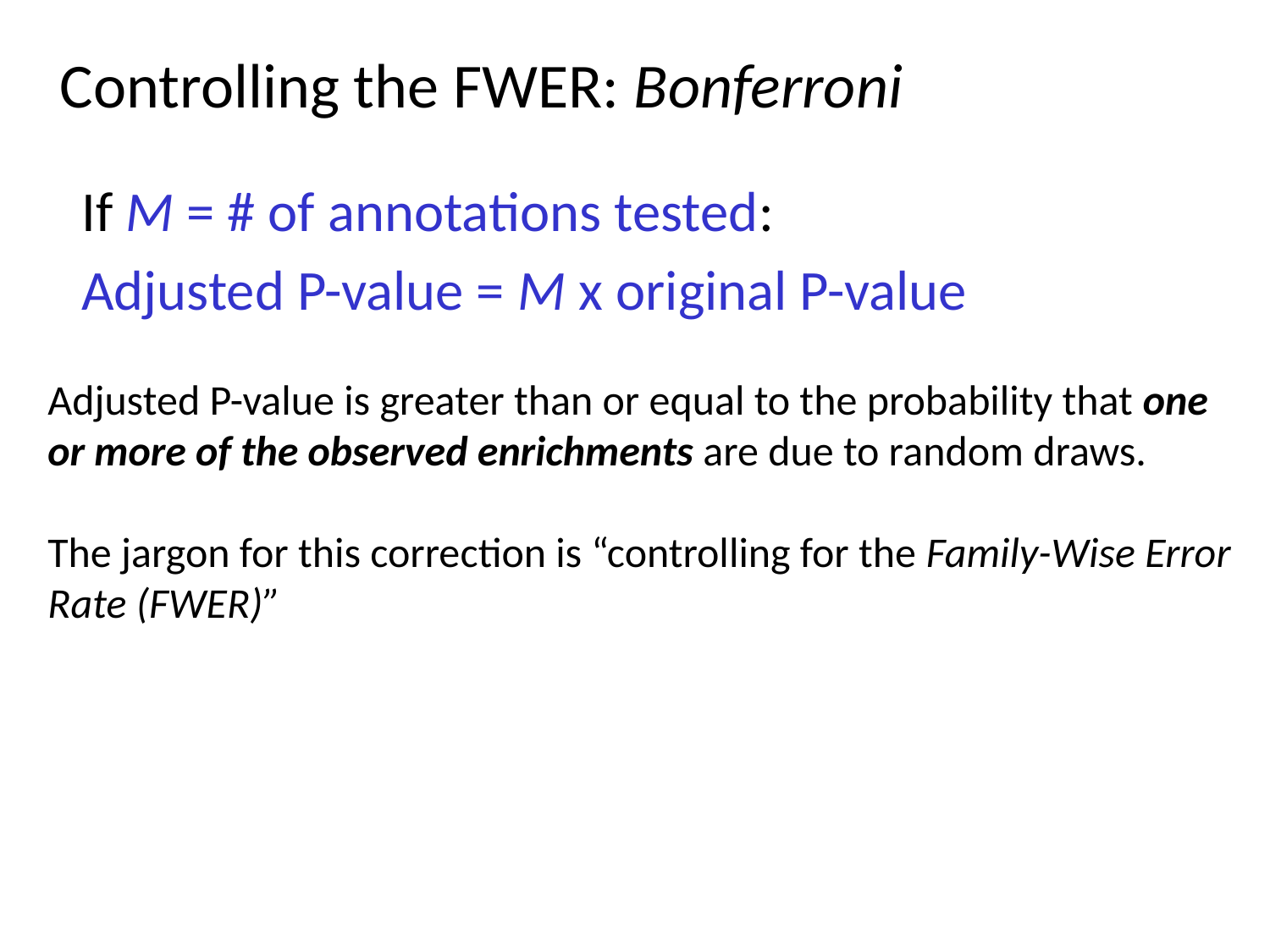

# Controlling the FWER: Bonferroni
If M = # of annotations tested:
Adjusted P-value = M x original P-value
Adjusted P-value is greater than or equal to the probability that one or more of the observed enrichments are due to random draws.

The jargon for this correction is “controlling for the Family-Wise Error Rate (FWER)”